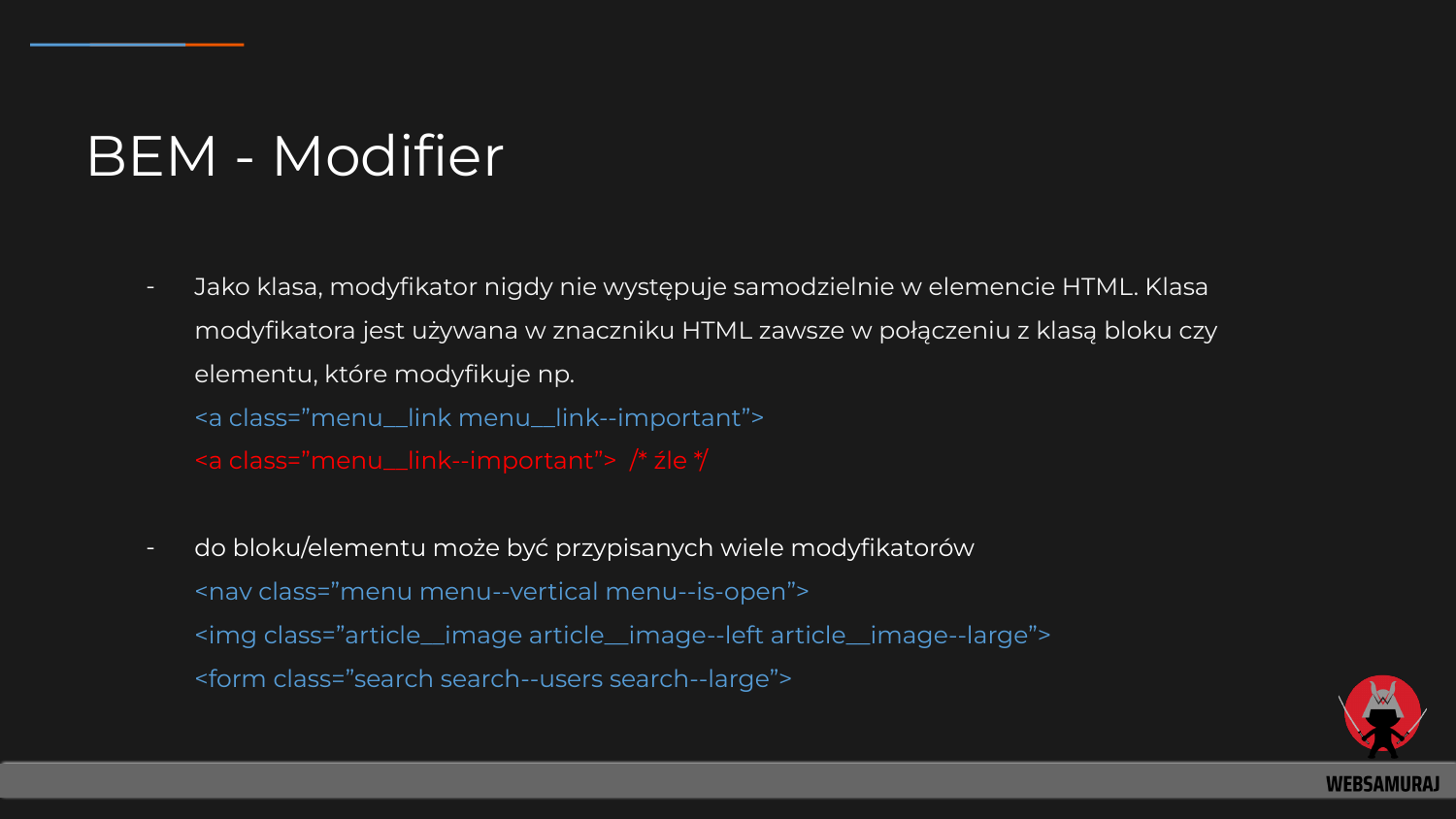

# BEM - Modifier
Jako klasa, modyfikator nigdy nie występuje samodzielnie w elemencie HTML. Klasa modyfikatora jest używana w znaczniku HTML zawsze w połączeniu z klasą bloku czy elementu, które modyfikuje np.
<a class=”menu__link menu__link--important”>
<a class=”menu__link--important”>  /* źle */

do bloku/elementu może być przypisanych wiele modyfikatorów
<nav class=”menu menu--vertical menu--is-open”>
<img class=”article__image article__image--left article__image--large”>
<form class=”search search--users search--large”>